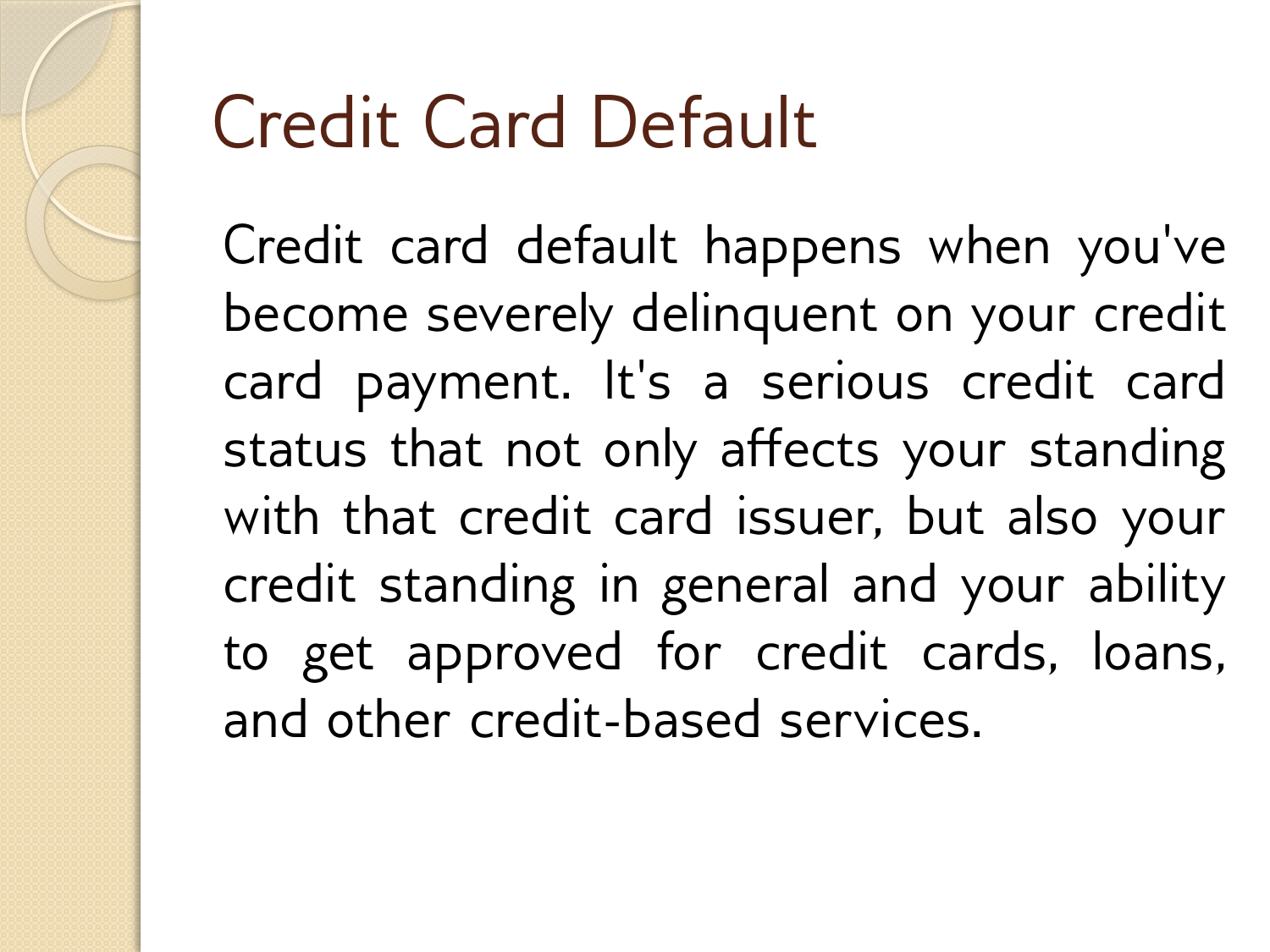

# Credit Card Default
Credit card default happens when you've become severely delinquent on your credit card payment. It's a serious credit card status that not only affects your standing with that credit card issuer, but also your credit standing in general and your ability to get approved for credit cards, loans, and other credit-based services.